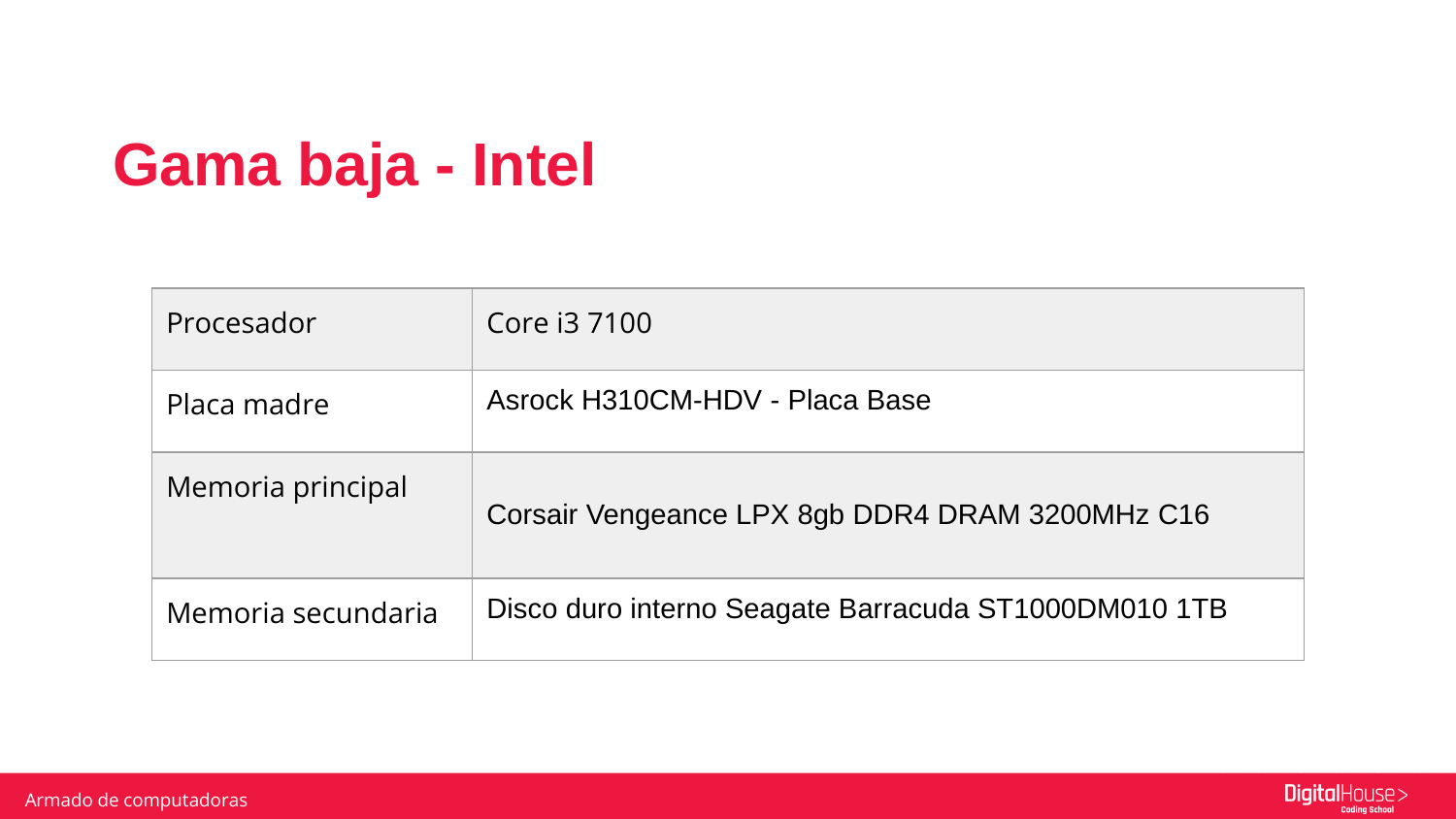

Gama baja - Intel

| Procesador | Core i3 7100 |
| --- | --- |
| Placa madre | Asrock H310CM-HDV - Placa Base |
| Memoria principal | Corsair Vengeance LPX 8gb DDR4 DRAM 3200MHz C16 |
| Memoria secundaria | Disco duro interno Seagate Barracuda ST1000DM010 1TB |